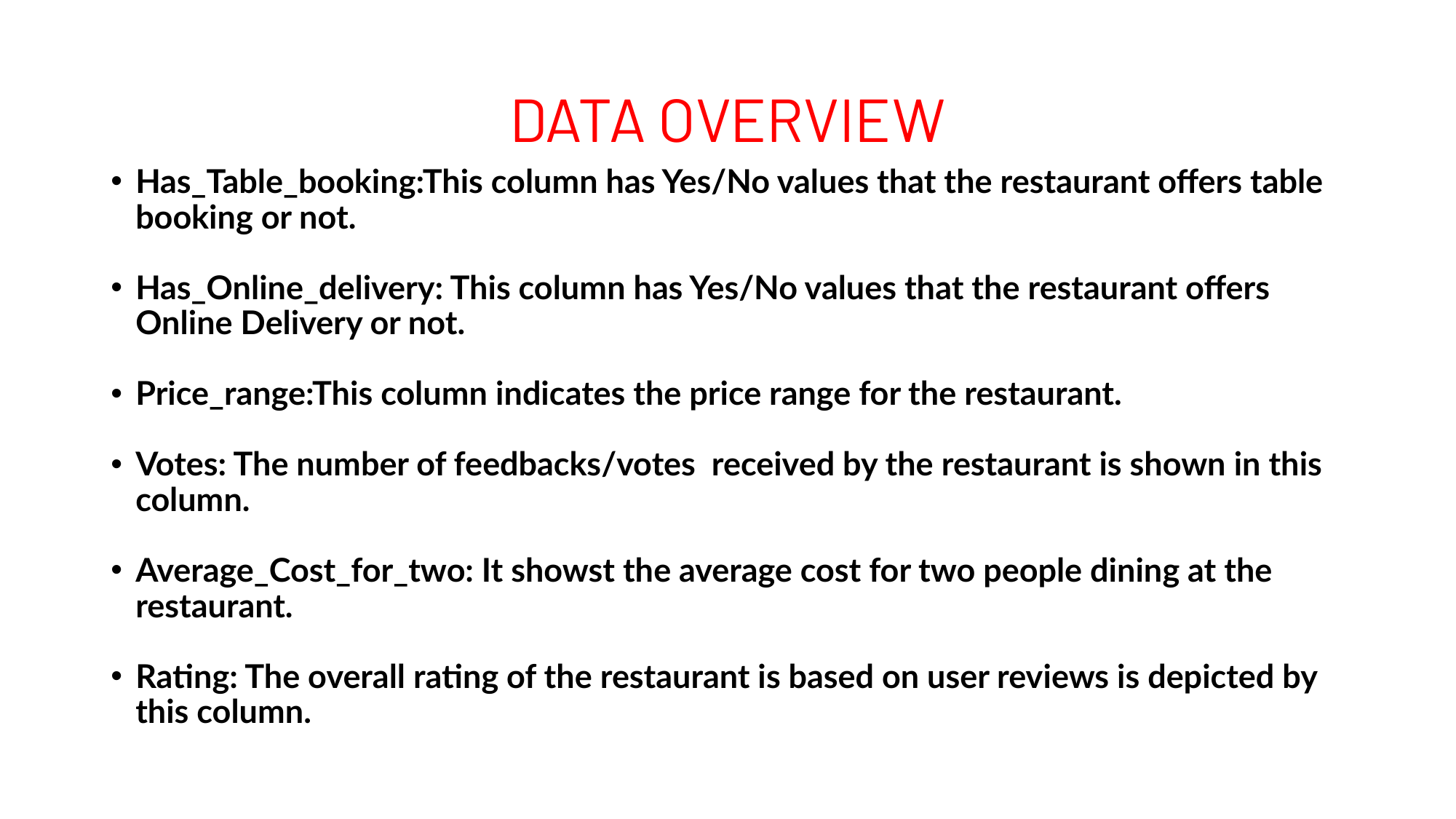

# DATA OVERVIEW
Has_Table_booking:This column has Yes/No values that the restaurant offers table booking or not.

Has_Online_delivery: This column has Yes/No values that the restaurant offers Online Delivery or not.

Price_range:This column indicates the price range for the restaurant.

Votes: The number of feedbacks/votes  received by the restaurant is shown in this column.

Average_Cost_for_two: It showst the average cost for two people dining at the restaurant.

Rating: The overall rating of the restaurant is based on user reviews is depicted by this column.